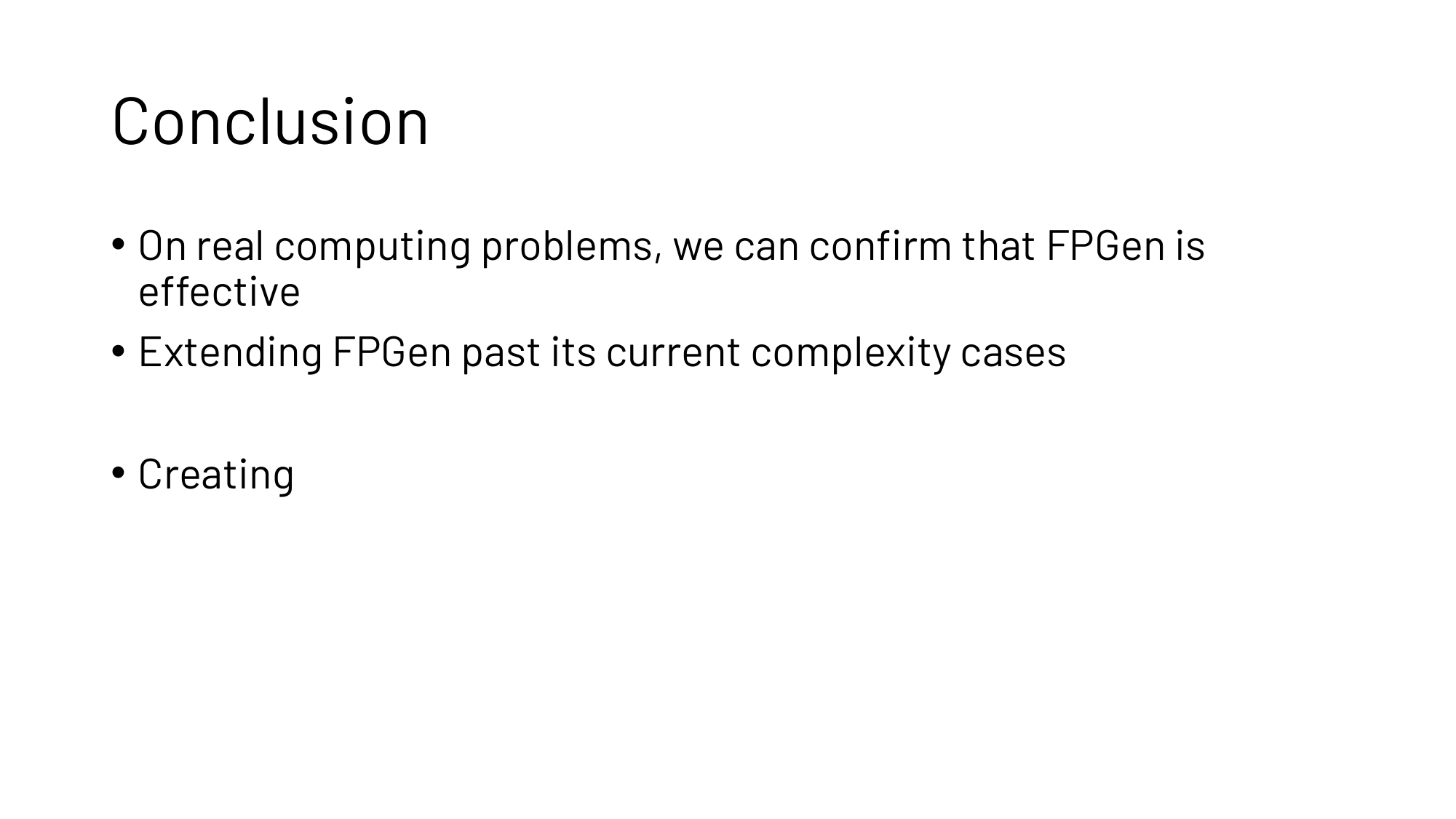

# Conclusion
On real computing problems, we can confirm that FPGen is effective
Extending FPGen past its current complexity cases

Creating